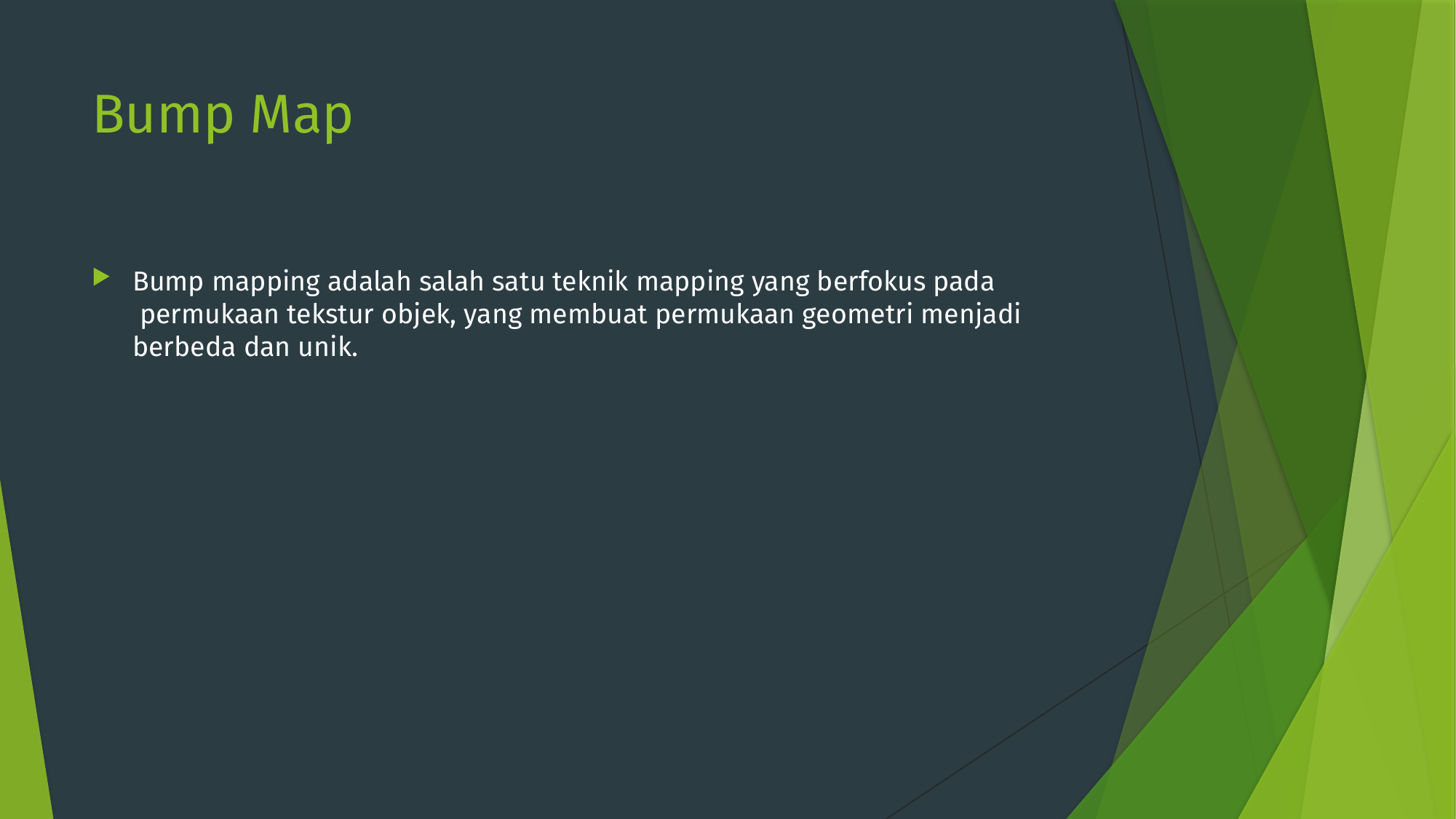

# Bump Map
Bump mapping adalah salah satu teknik mapping yang berfokus pada  permukaan tekstur objek, yang membuat permukaan geometri menjadi berbeda dan unik.